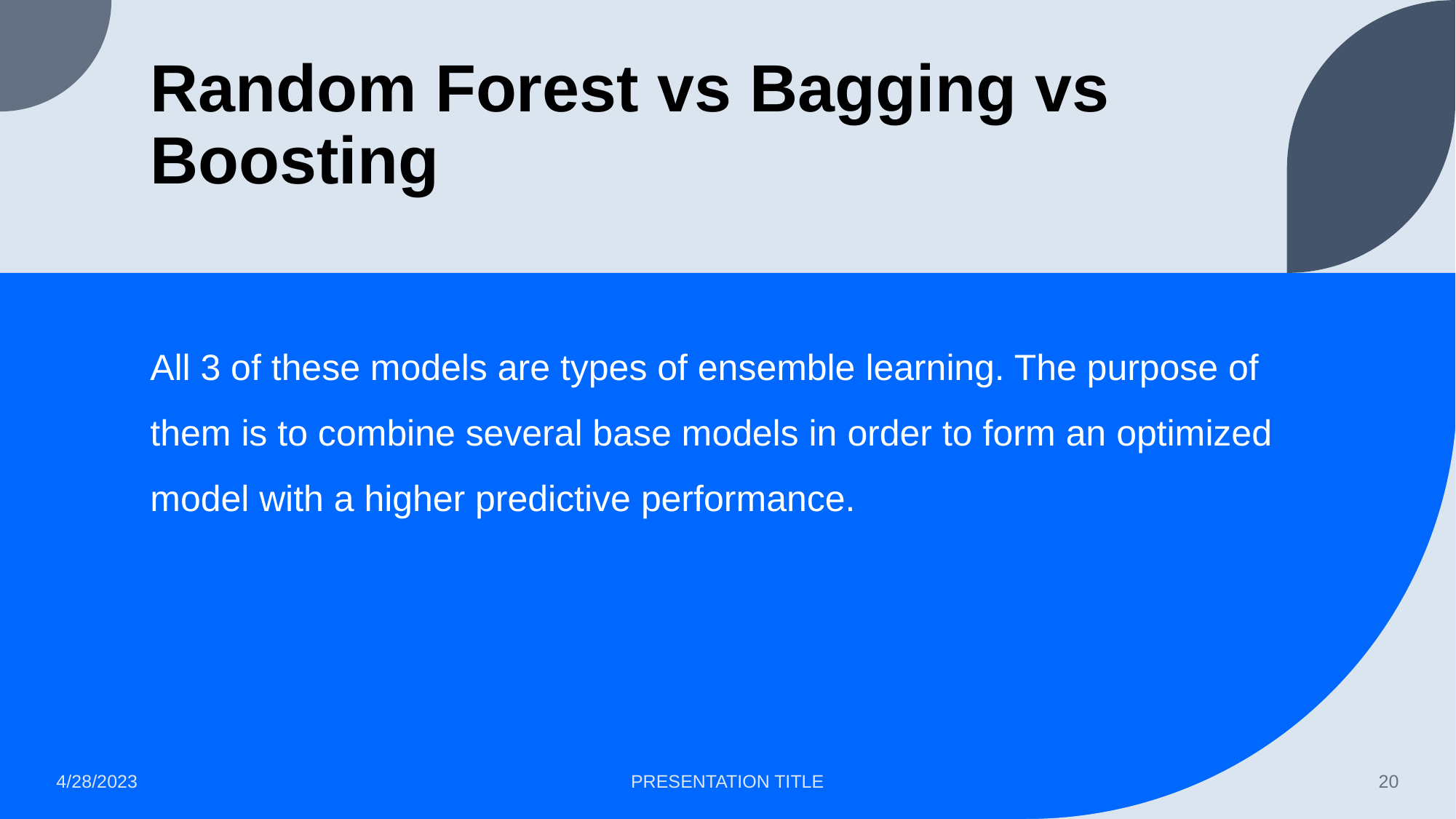

# Random Forest vs Bagging vs Boosting
All 3 of these models are types of ensemble learning. The purpose of them is to combine several base models in order to form an optimized model with a higher predictive performance.

4/28/2023
PRESENTATION TITLE
20